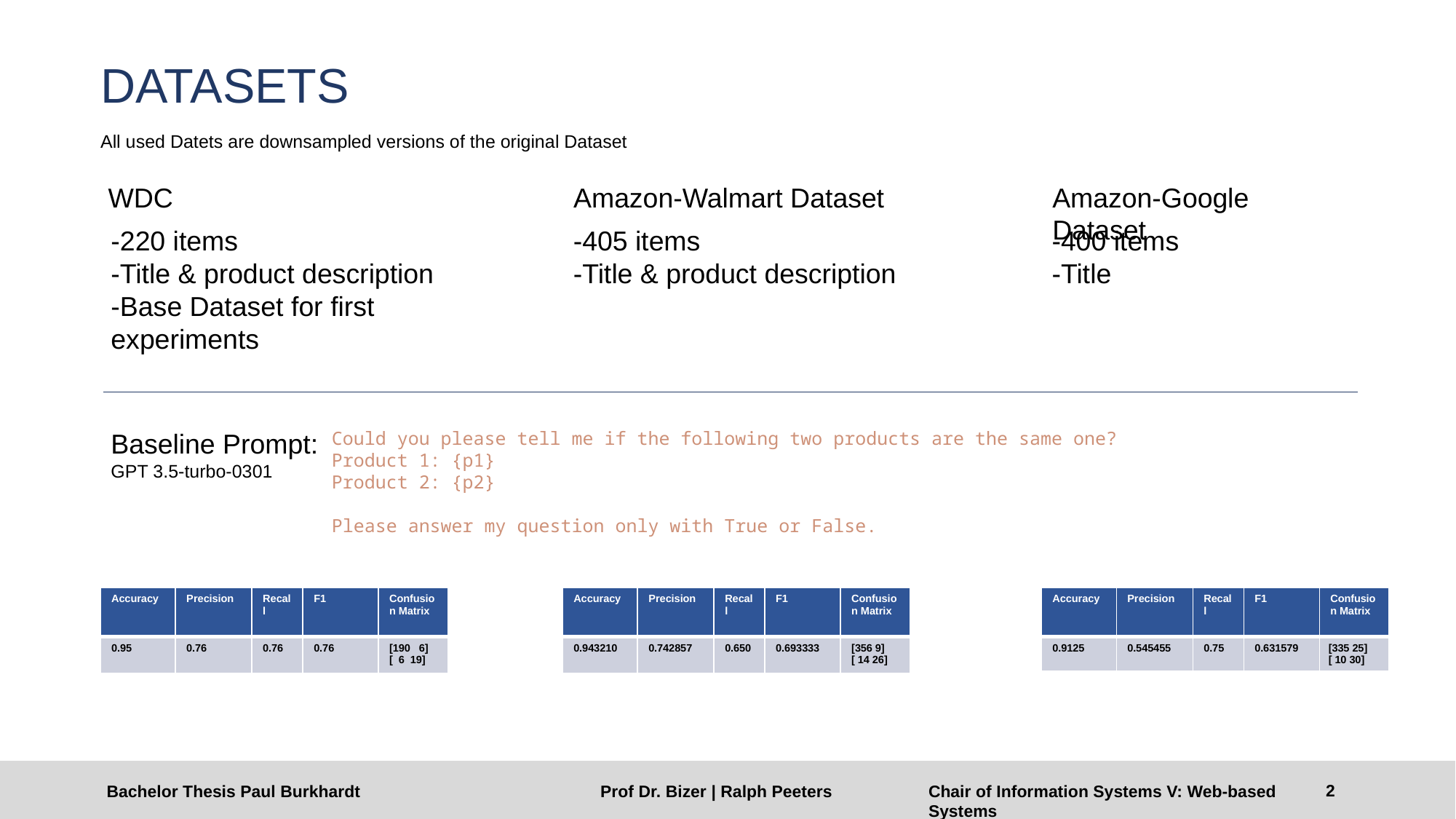

# DATASETS
All used Datets are downsampled versions of the original Dataset
WDC

Amazon-Walmart Dataset

Amazon-Google Dataset

-220 items
-Title & product description
-Base Dataset for first experiments
-405 items
-Title & product description

-400 items
-Title

Baseline Prompt:
GPT 3.5-turbo-0301

Could you please tell me if the following two products are the same one?
Product 1: {p1}
Product 2: {p2}
Please answer my question only with True or False.

| Accuracy | Precision | Recall | F1 | Confusion Matrix |
| --- | --- | --- | --- | --- |
| 0.95 | 0.76 | 0.76 | 0.76 | [190 6] [ 6 19] |
| Accuracy | Precision | Recall | F1 | Confusion Matrix |
| --- | --- | --- | --- | --- |
| 0.943210 | 0.742857 | 0.650 | 0.693333 | [356 9] [ 14 26] |
| Accuracy | Precision | Recall | F1 | Confusion Matrix |
| --- | --- | --- | --- | --- |
| 0.9125 | 0.545455 | 0.75 | 0.631579 | [335 25] [ 10 30] |